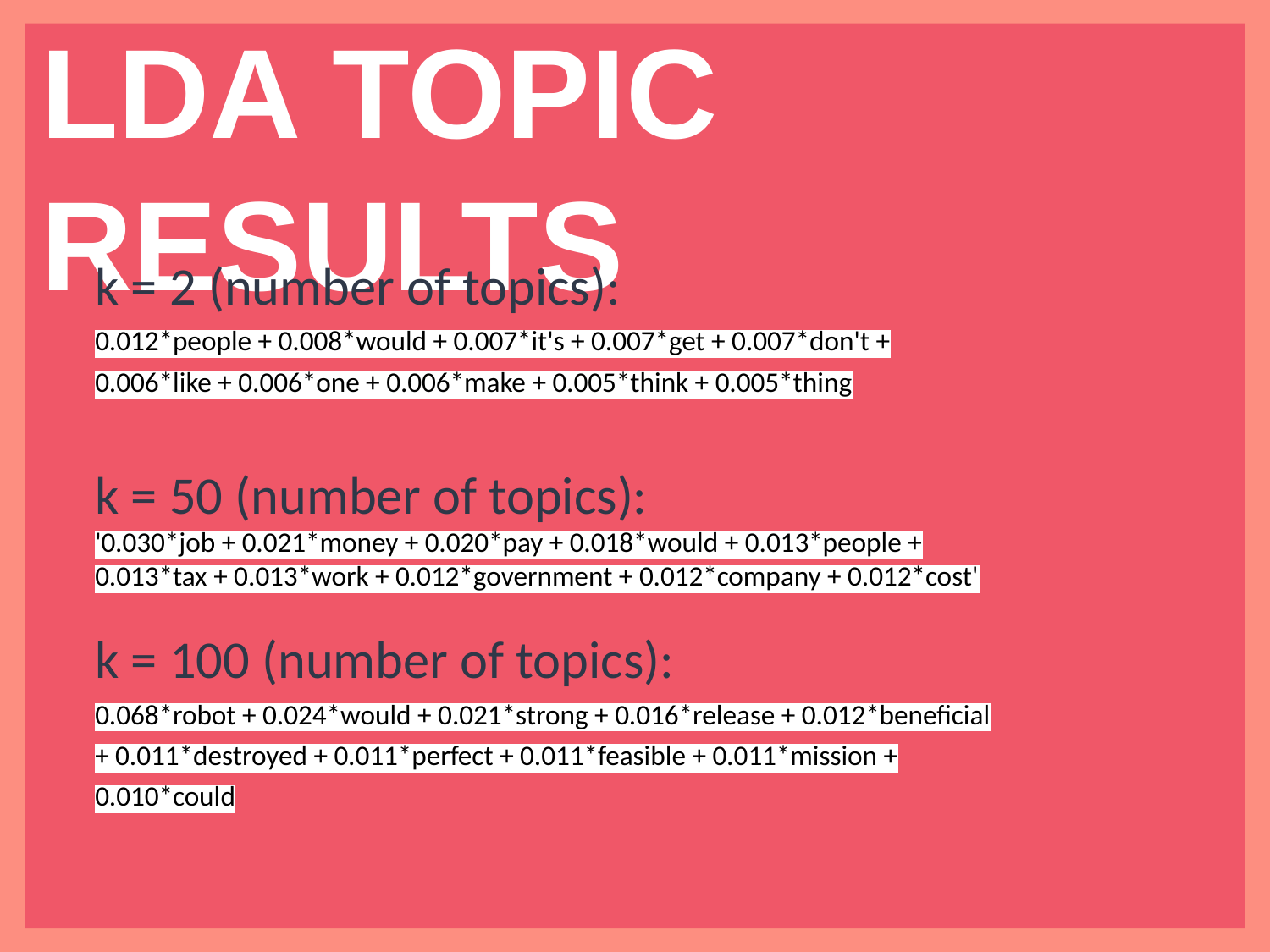

LDA TOPIC RESULTS
k = 2 (number of topics):
0.012*people + 0.008*would + 0.007*it's + 0.007*get + 0.007*don't + 0.006*like + 0.006*one + 0.006*make + 0.005*think + 0.005*thing

k = 50 (number of topics):
'0.030*job + 0.021*money + 0.020*pay + 0.018*would + 0.013*people + 0.013*tax + 0.013*work + 0.012*government + 0.012*company + 0.012*cost'

k = 100 (number of topics):
0.068*robot + 0.024*would + 0.021*strong + 0.016*release + 0.012*beneficial + 0.011*destroyed + 0.011*perfect + 0.011*feasible + 0.011*mission + 0.010*could